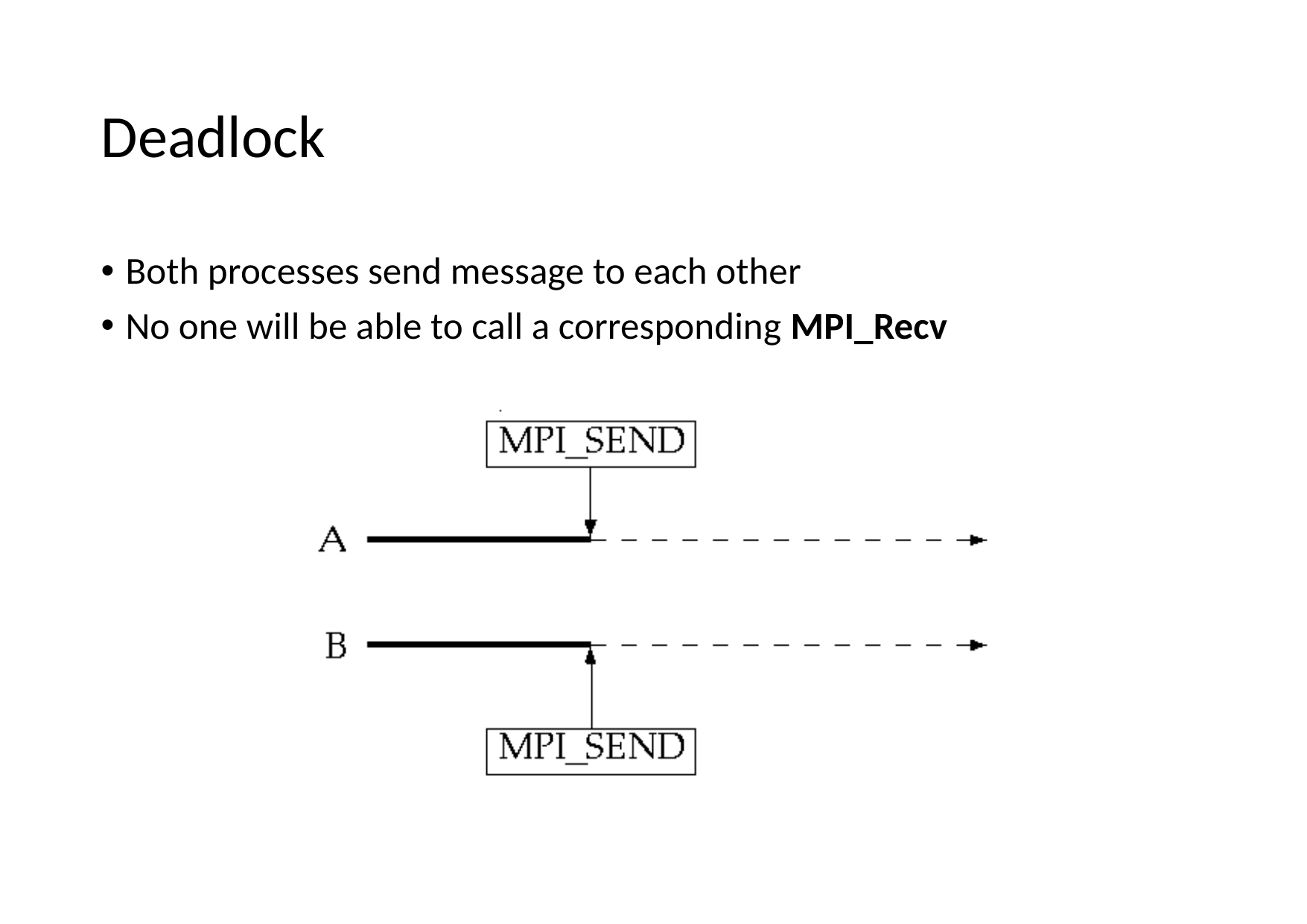

# Deadlock
Both processes send message to each other
No one will be able to call a corresponding MPI_Recv

17